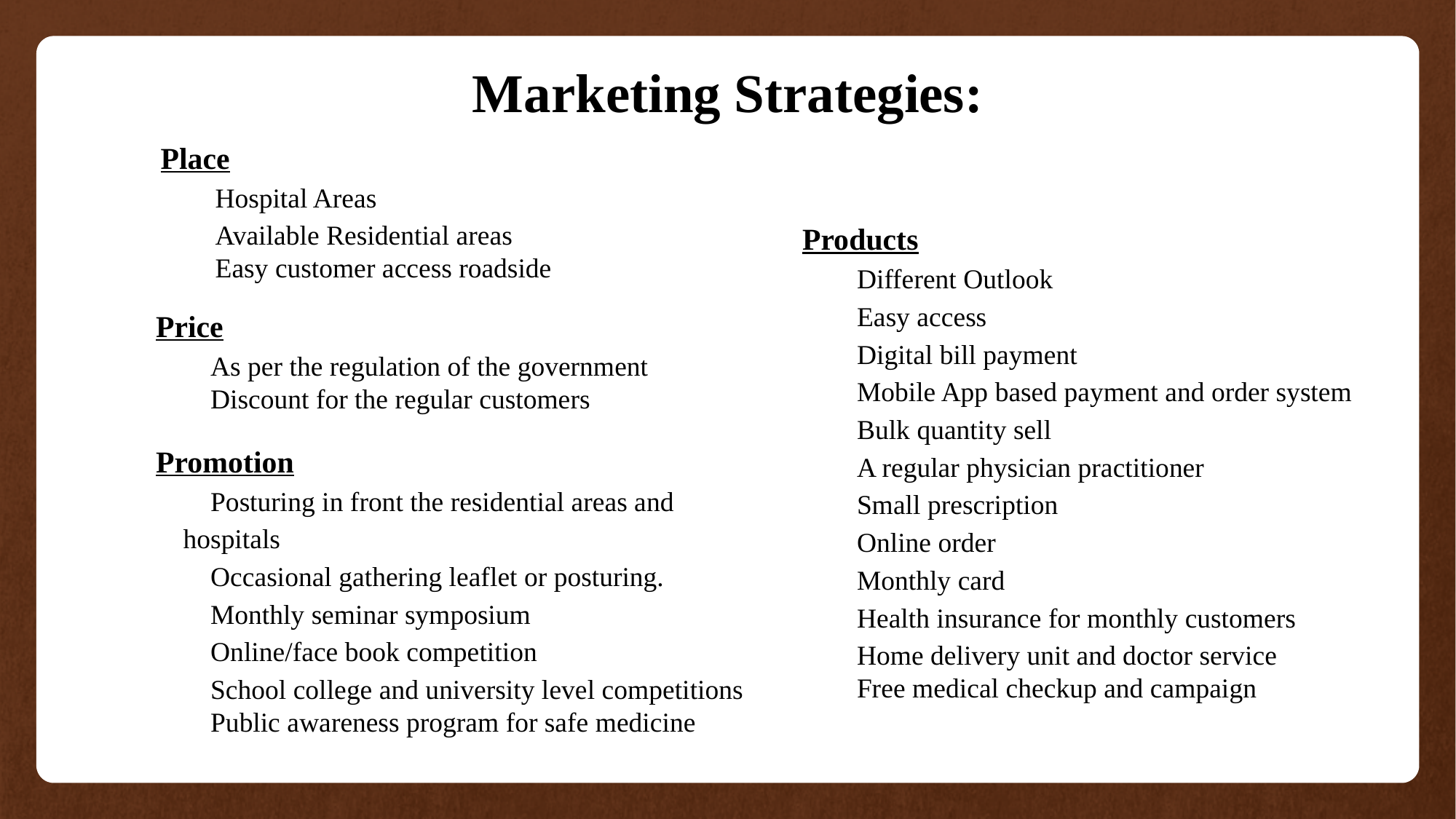

Marketing Strategies:
Place
Hospital Areas
Available Residential areas
Easy customer access roadside
Products
Different Outlook
Easy access
Digital bill payment
Mobile App based payment and order system
Bulk quantity sell
A regular physician practitioner
Small prescription
Online order
Monthly card
Health insurance for monthly customers
Home delivery unit and doctor service
Free medical checkup and campaign
Price
As per the regulation of the government
Discount for the regular customers
Promotion
Posturing in front the residential areas and hospitals
Occasional gathering leaflet or posturing.
Monthly seminar symposium
Online/face book competition
School college and university level competitions
Public awareness program for safe medicine